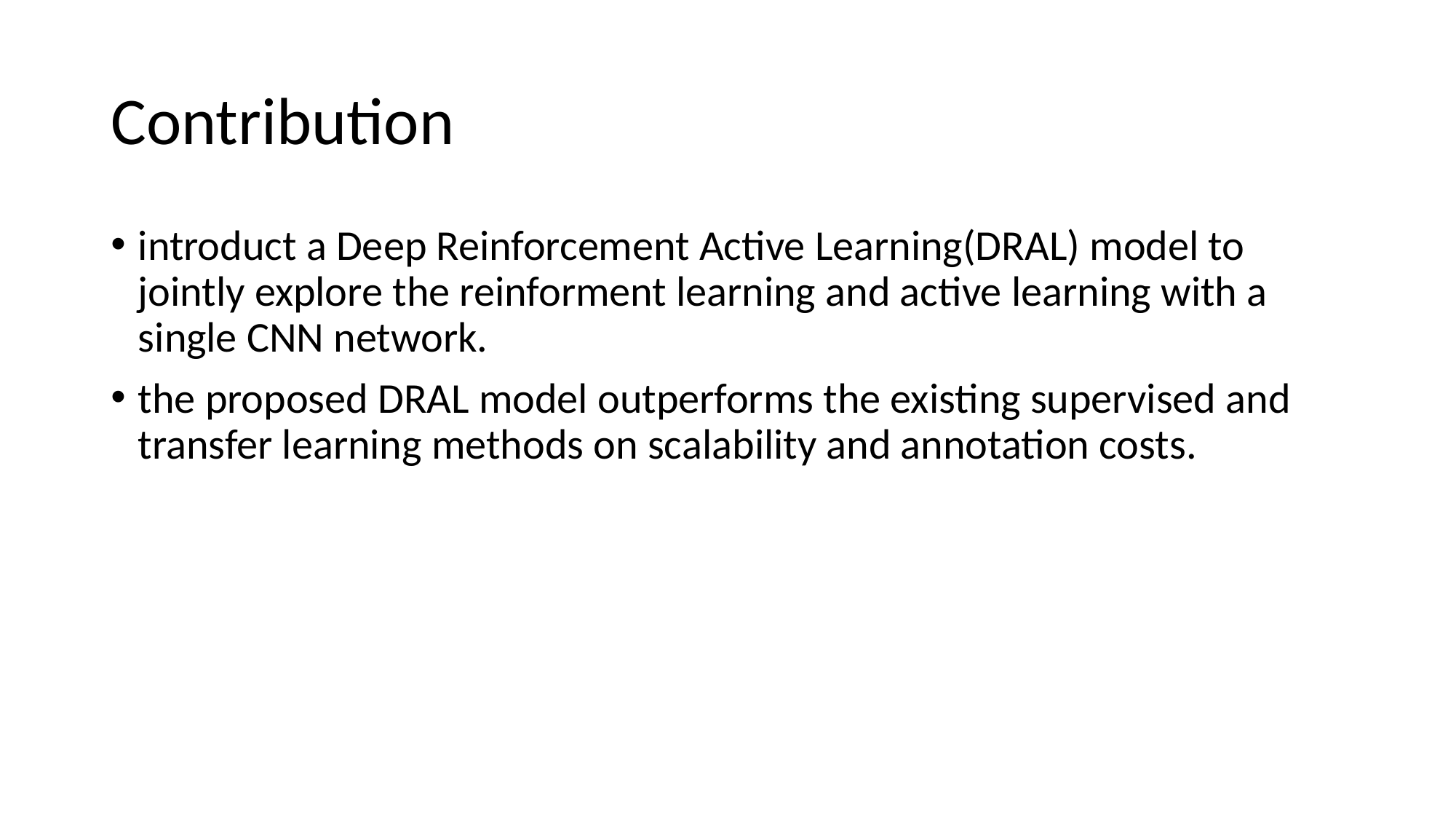

# Contribution
introduct a Deep Reinforcement Active Learning(DRAL) model to jointly explore the reinforment learning and active learning with a single CNN network.
the proposed DRAL model outperforms the existing supervised and transfer learning methods on scalability and annotation costs.